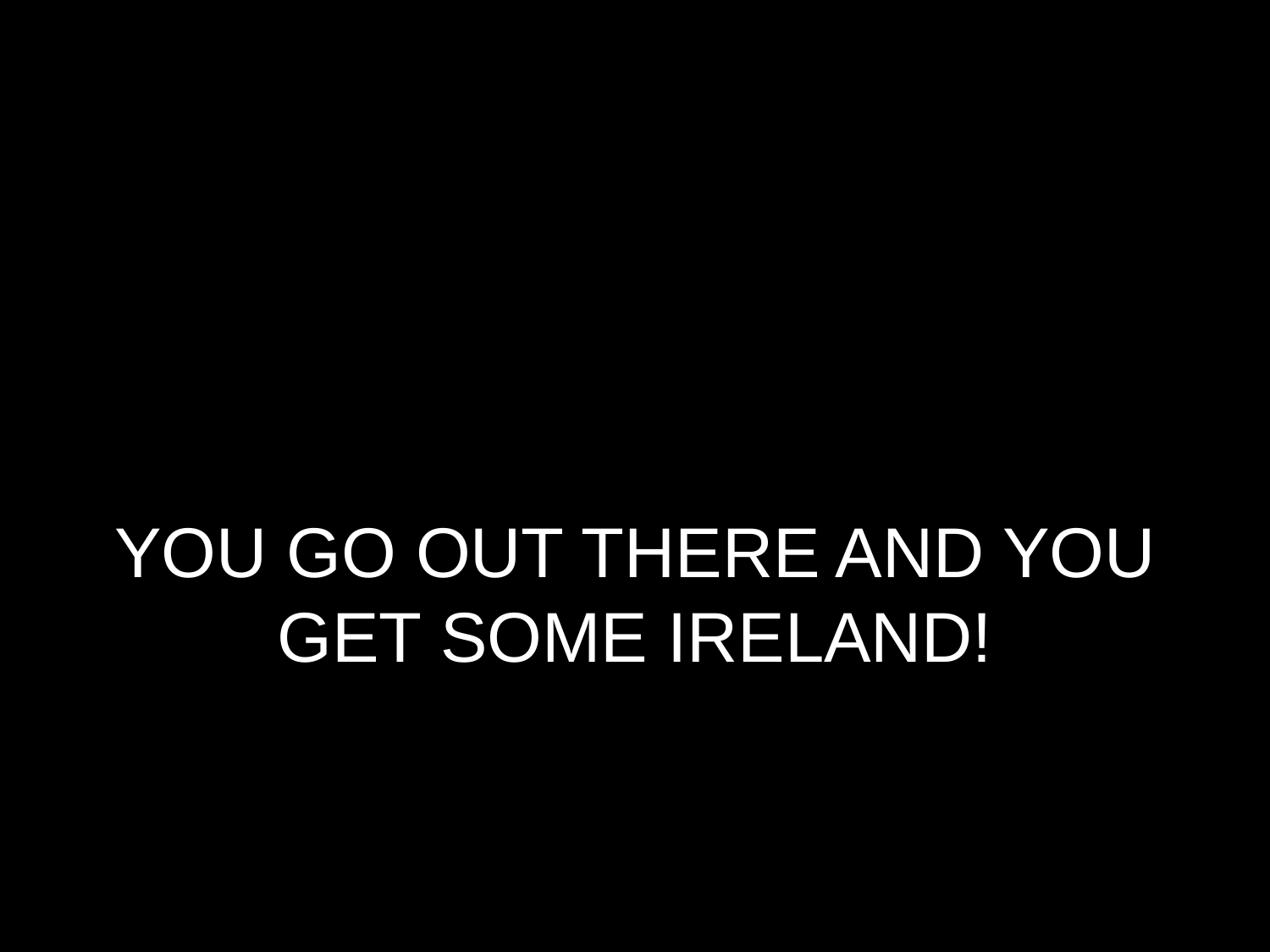

# YOU GO OUT THERE AND YOU GET SOME IRELAND!